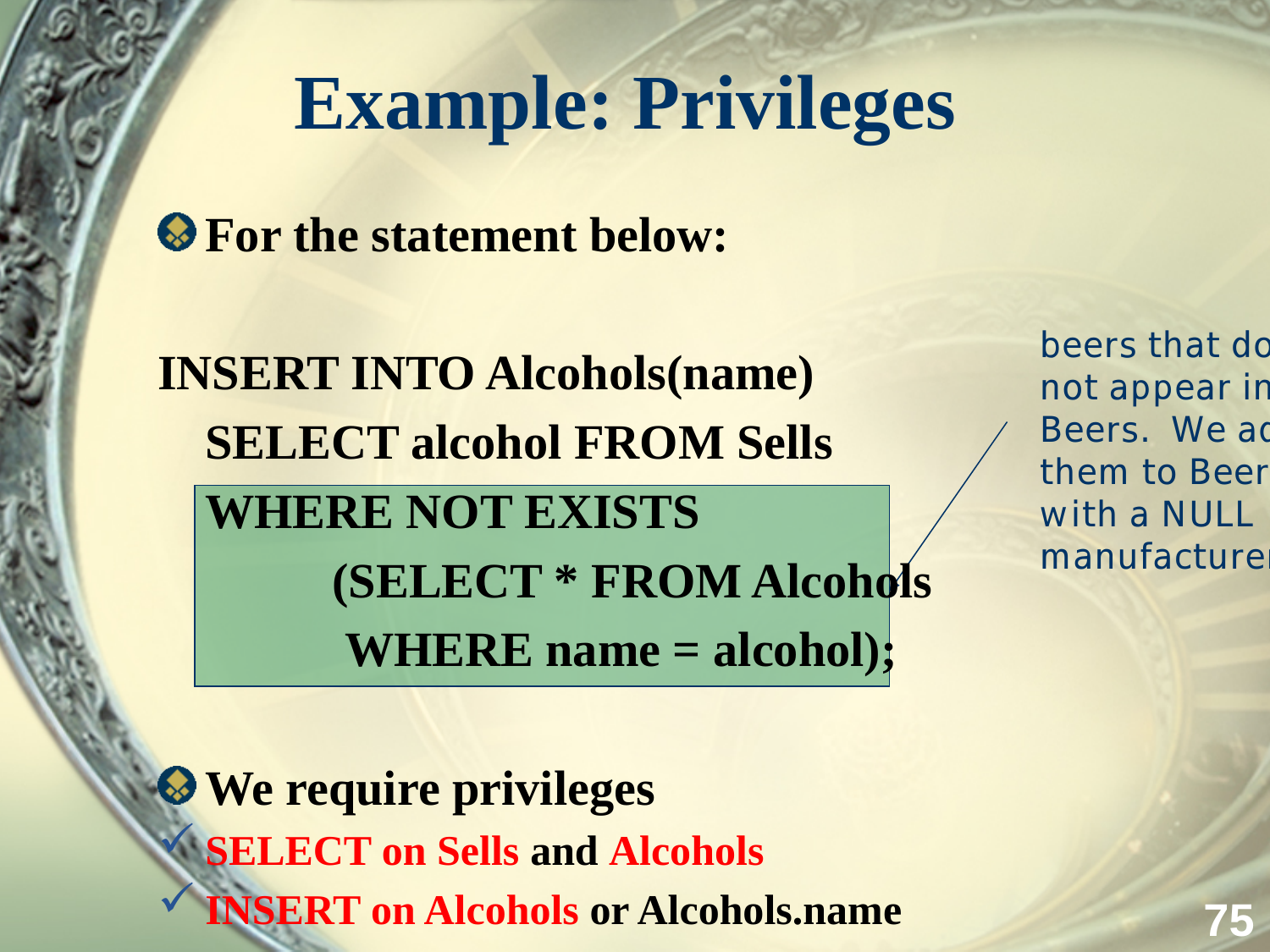

# Example: Privileges
For the statement below:

INSERT INTO Alcohols(name)
	SELECT alcohol FROM Sells
	WHERE NOT EXISTS
		(SELECT * FROM Alcohols
		 WHERE name = alcohol);

We require privileges
SELECT on Sells and Alcohols
INSERT on Alcohols or Alcohols.name
beers that do
not appear in
Beers.  We add
them to Beers
with a NULL
manufacturer.

75